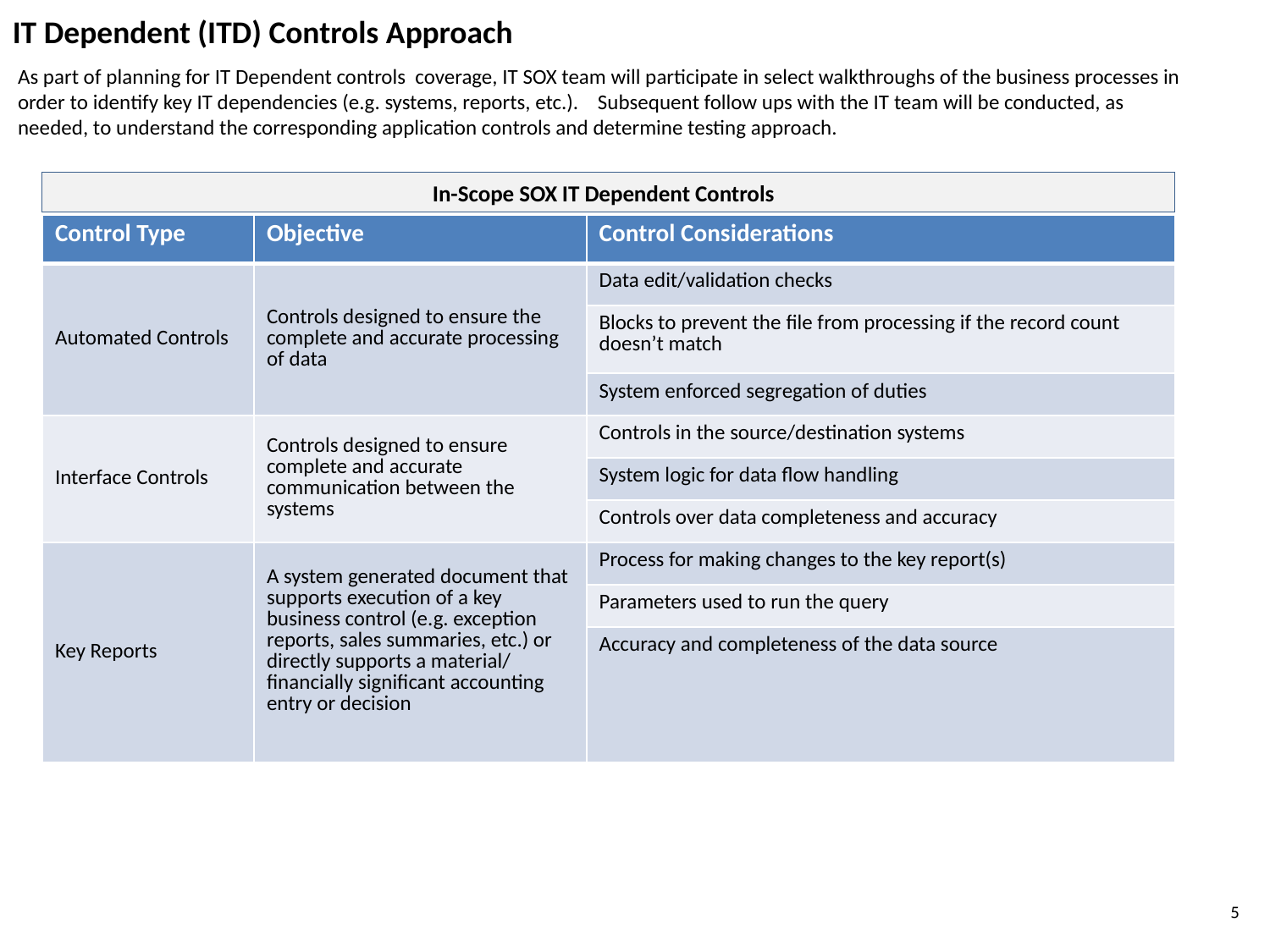

IT Dependent (ITD) Controls Approach
As part of planning for IT Dependent controls  coverage, IT SOX team will participate in select walkthroughs of the business processes in order to identify key IT dependencies (e.g. systems, reports, etc.).    Subsequent follow ups with the IT team will be conducted, as needed, to understand the corresponding application controls and determine testing approach.
In-Scope SOX IT Dependent Controls
| Control Type | Objective | Control Considerations |
| --- | --- | --- |
| Automated Controls | Controls designed to ensure the complete and accurate processing of data | Data edit/validation checks |
|  |  | Blocks to prevent the file from processing if the record count doesn’t match |
|  |  | System enforced segregation of duties |
| Interface Controls | Controls designed to ensure complete and accurate communication between the systems | Controls in the source/destination systems |
|  |  | System logic for data flow handling |
|  |  | Controls over data completeness and accuracy |
| Key Reports | A system generated document that supports execution of a key business control (e.g. exception reports, sales summaries, etc.) or directly supports a material/ financially significant accounting entry or decision | Process for making changes to the key report(s) |
|  |  | Parameters used to run the query |
|  |  | Accuracy and completeness of the data source |
5